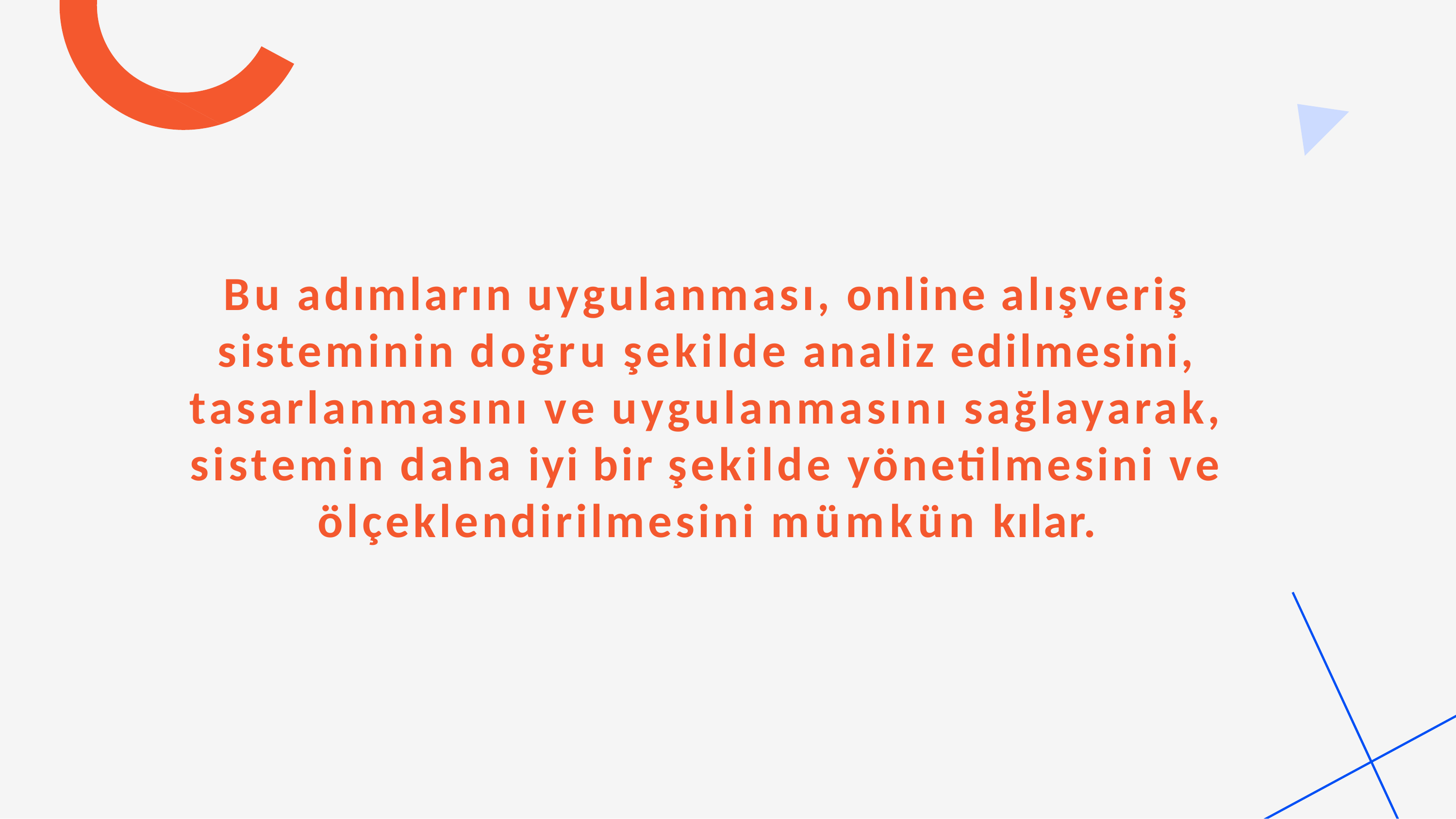

Bu adımların uygulanması, online alışveriş sisteminin doğru şekilde analiz edilmesini, tasarlanmasını ve uygulanmasını sağlayarak, sistemin daha iyi bir şekilde yönetilmesini ve ölçeklendirilmesini mümkün kılar.